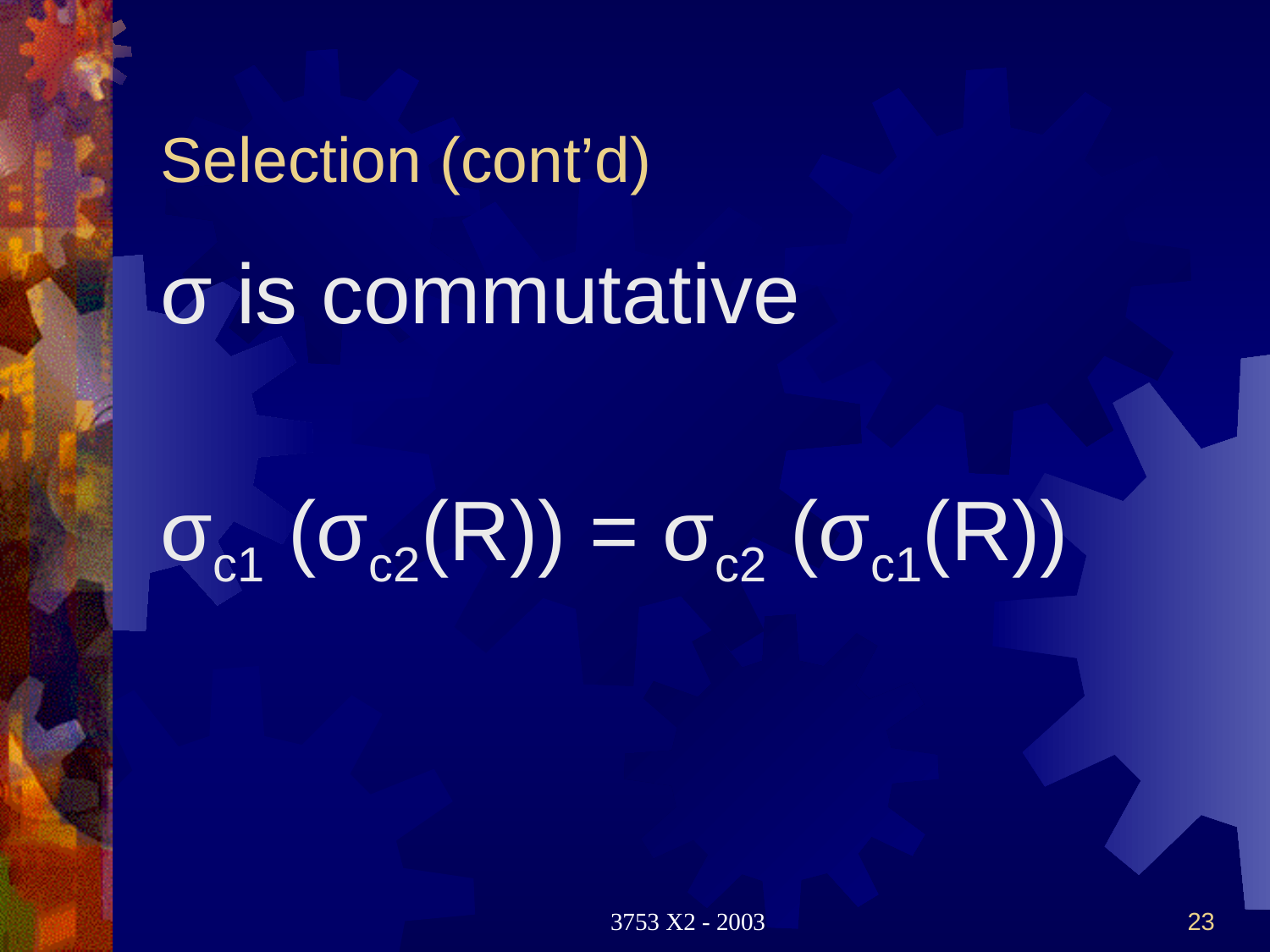

# Selection (cont’d)
σ is commutative

σc1 (σc2(R)) = σc2 (σc1(R))
3753 X2 - 2003
23